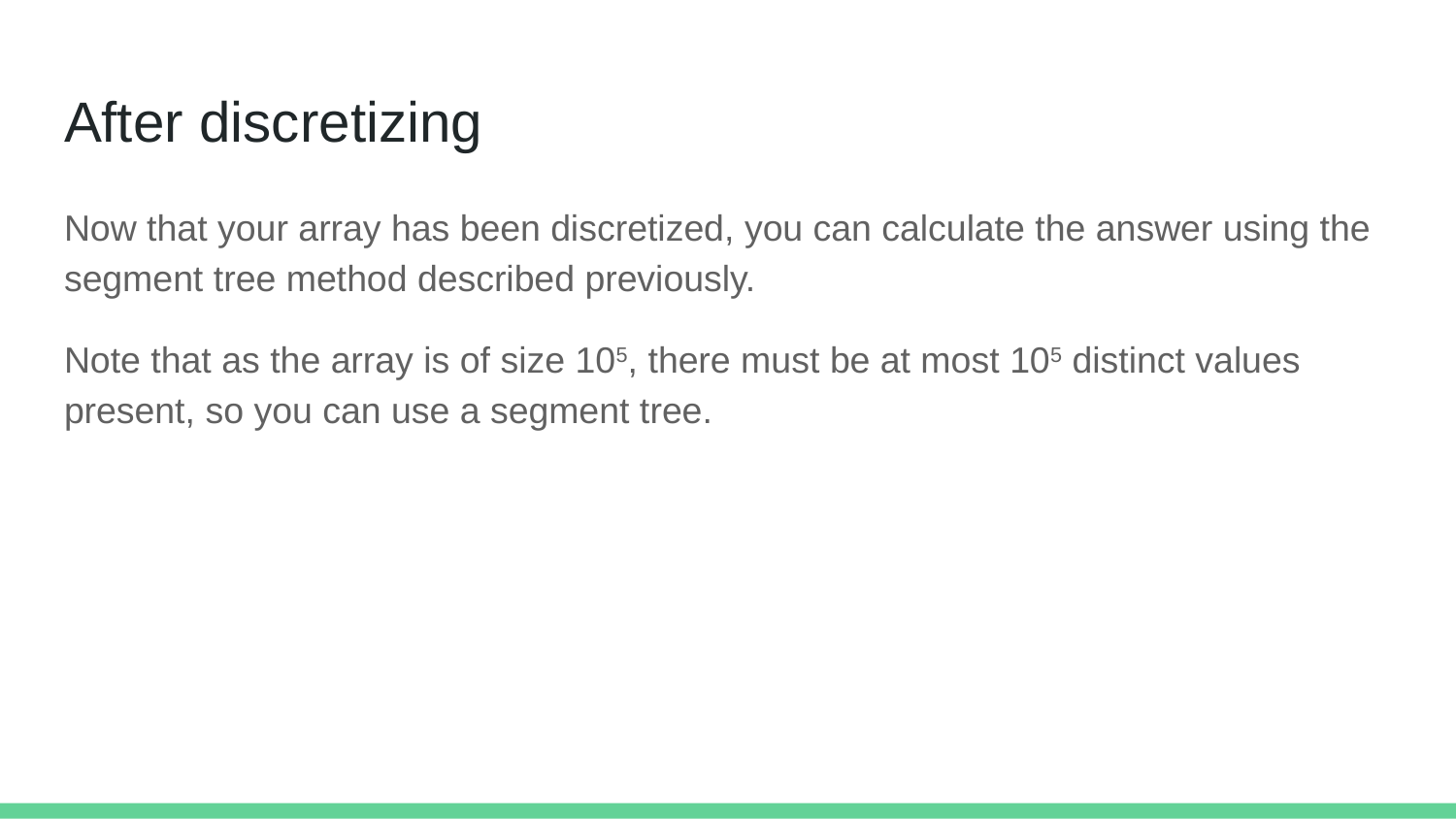

# After discretizing
Now that your array has been discretized, you can calculate the answer using the segment tree method described previously.
Note that as the array is of size 105, there must be at most 105 distinct values present, so you can use a segment tree.